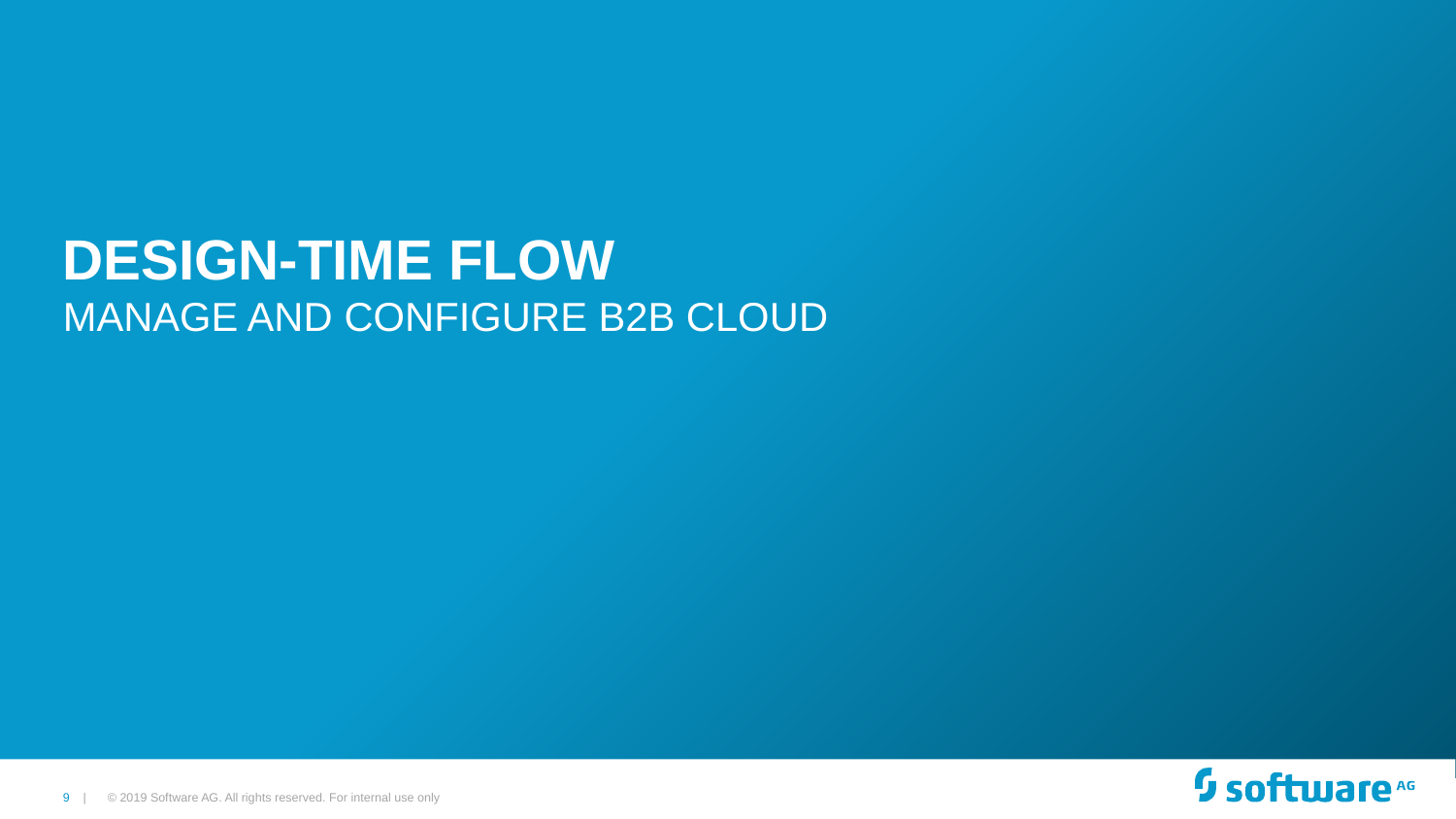

# Design-Time Flow
Manage and Configure B2B Cloud
© 2019 Software AG. All rights reserved. For internal use only